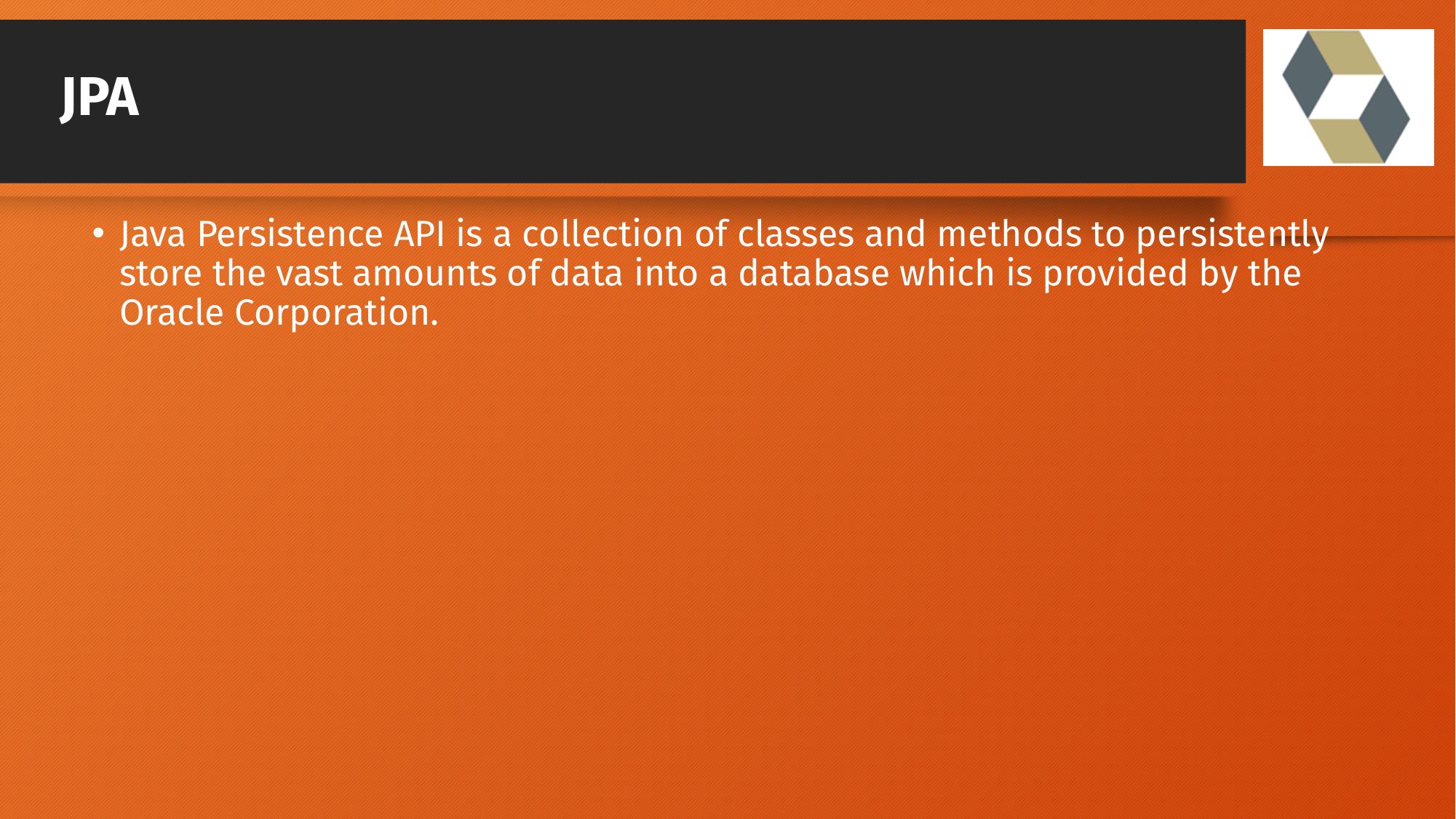

# JPA
Java Persistence API is a collection of classes and methods to persistently store the vast amounts of data into a database which is provided by the Oracle Corporation.